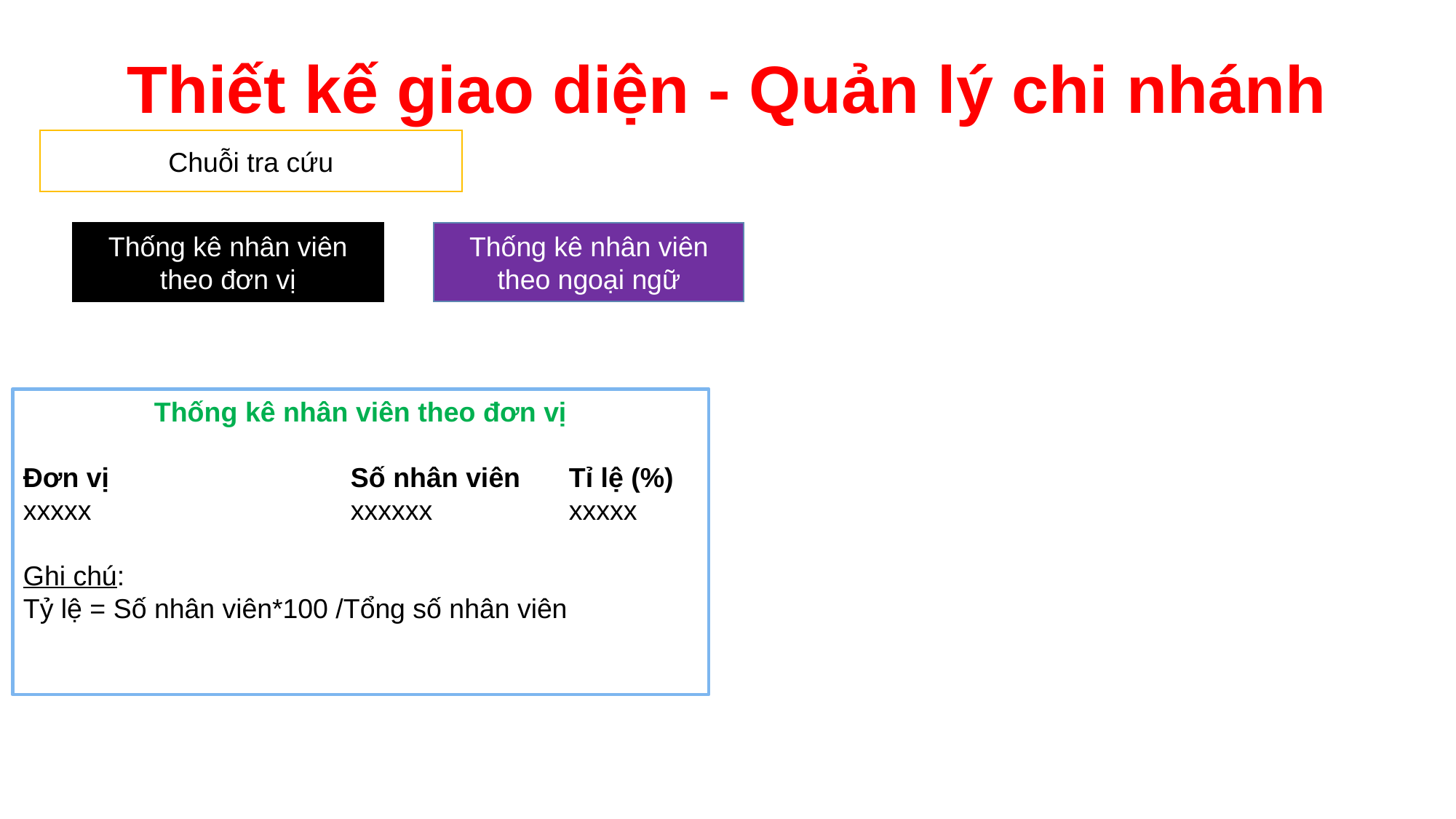

# Thiết kế giao diện - Quản lý chi nhánh
Chuỗi tra cứu
Thống kê nhân viên theo đơn vị
Thống kê nhân viên theo ngoại ngữ
Thống kê nhân viên theo đơn vị

Đơn vị			Số nhân viên	Tỉ lệ (%)
xxxxx			xxxxxx		xxxxx

Ghi chú:
Tỷ lệ = Số nhân viên*100 /Tổng số nhân viên